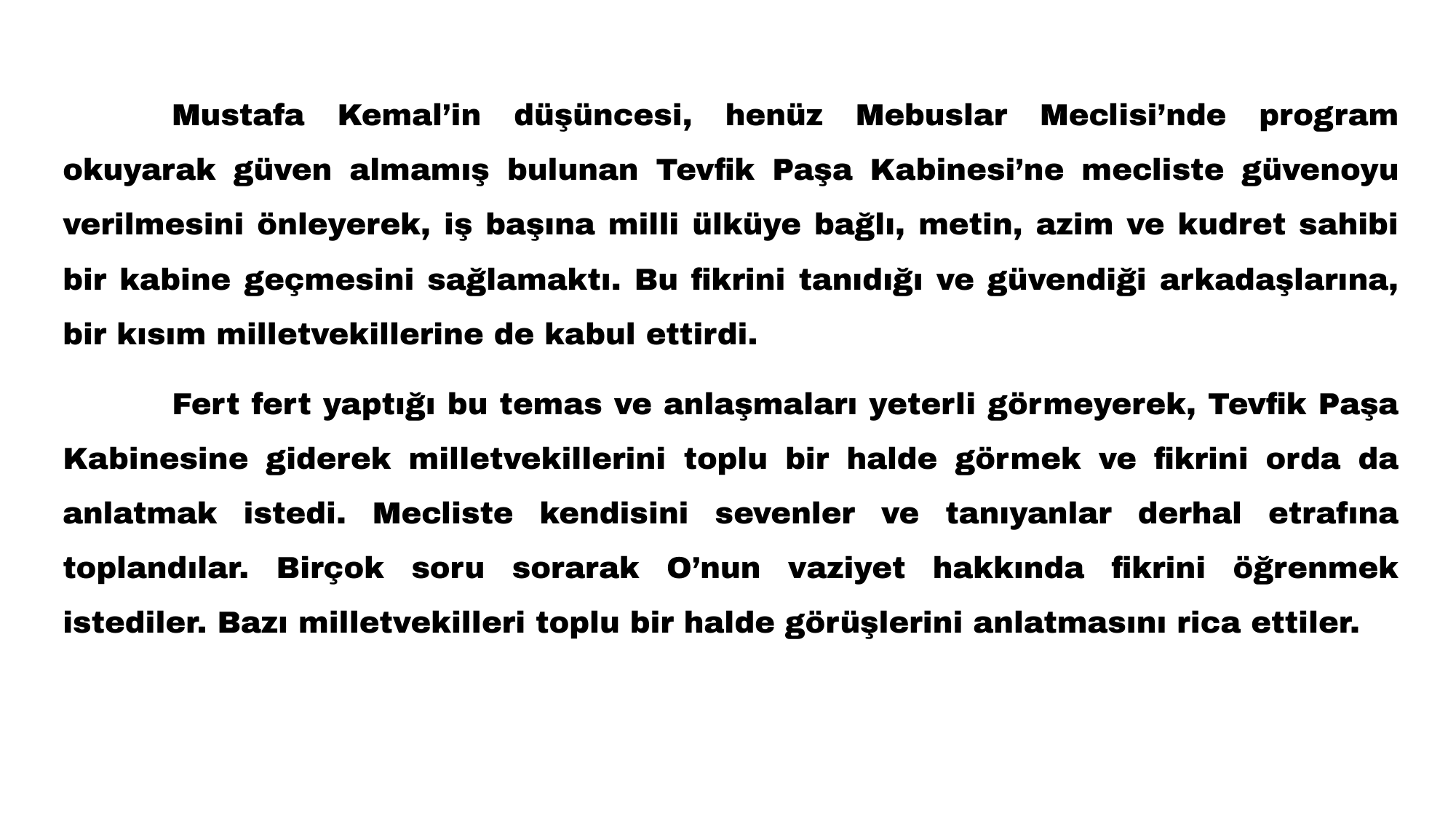

#
	Mustafa Kemal’in düşüncesi, henüz Mebuslar Meclisi’nde program okuyarak güven almamış bulunan Tevfik Paşa Kabinesi’ne mecliste güvenoyu verilmesini önleyerek, iş başına milli ülküye bağlı, metin, azim ve kudret sahibi bir kabine geçmesini sağlamaktı. Bu fikrini tanıdığı ve güvendiği arkadaşlarına, bir kısım milletvekillerine de kabul ettirdi.
	Fert fert yaptığı bu temas ve anlaşmaları yeterli görmeyerek, Tevfik Paşa Kabinesine giderek milletvekillerini toplu bir halde görmek ve fikrini orda da anlatmak istedi. Mecliste kendisini sevenler ve tanıyanlar derhal etrafına toplandılar. Birçok soru sorarak O’nun vaziyet hakkında fikrini öğrenmek istediler. Bazı milletvekilleri toplu bir halde görüşlerini anlatmasını rica ettiler.